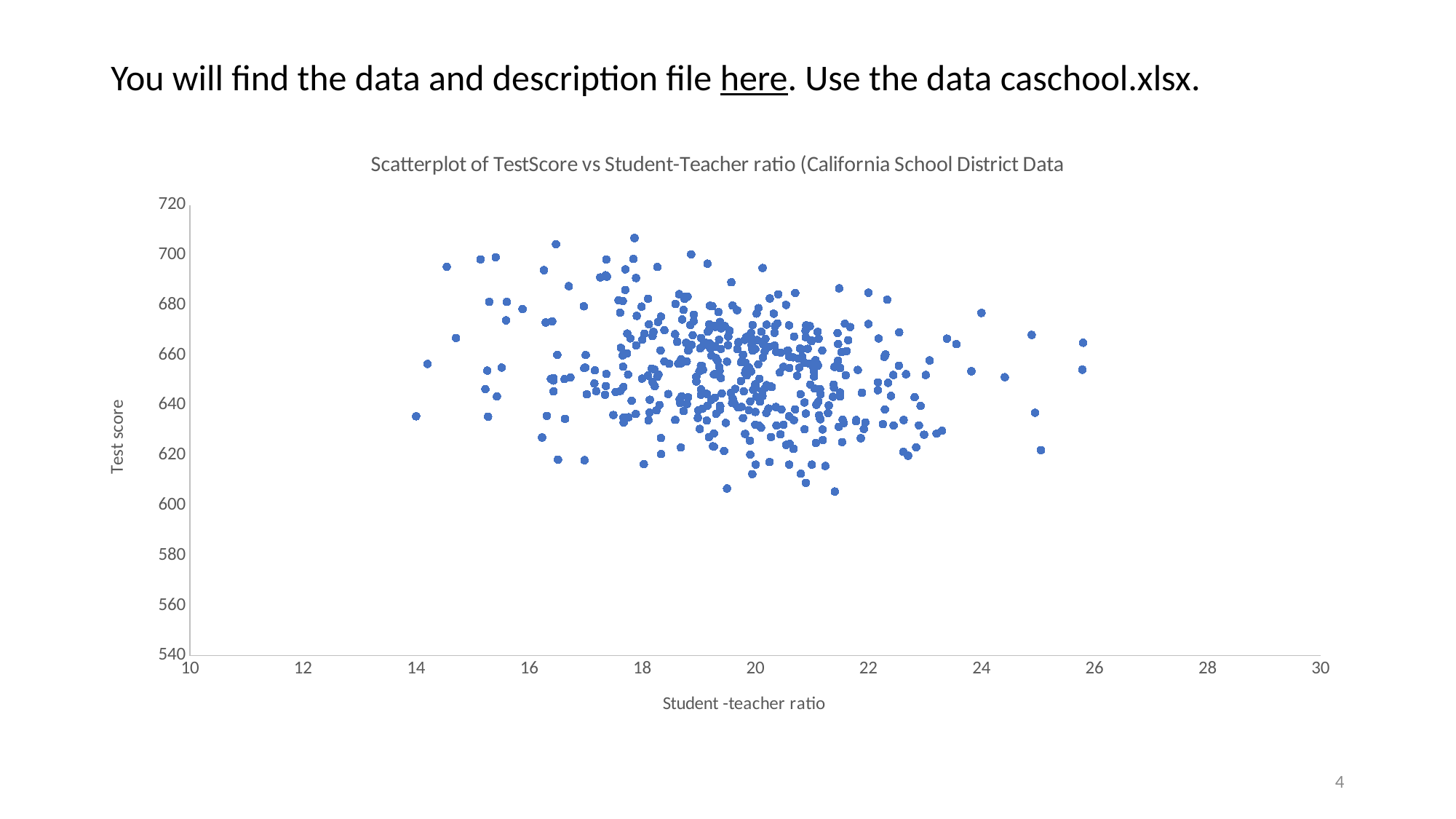

# You will find the data and description file here. Use the data caschool.xlsx.

### Chart: Scatterplot of TestScore vs Student-Teacher ratio (California School District Data

| Category | testscr |
|---|---|
4